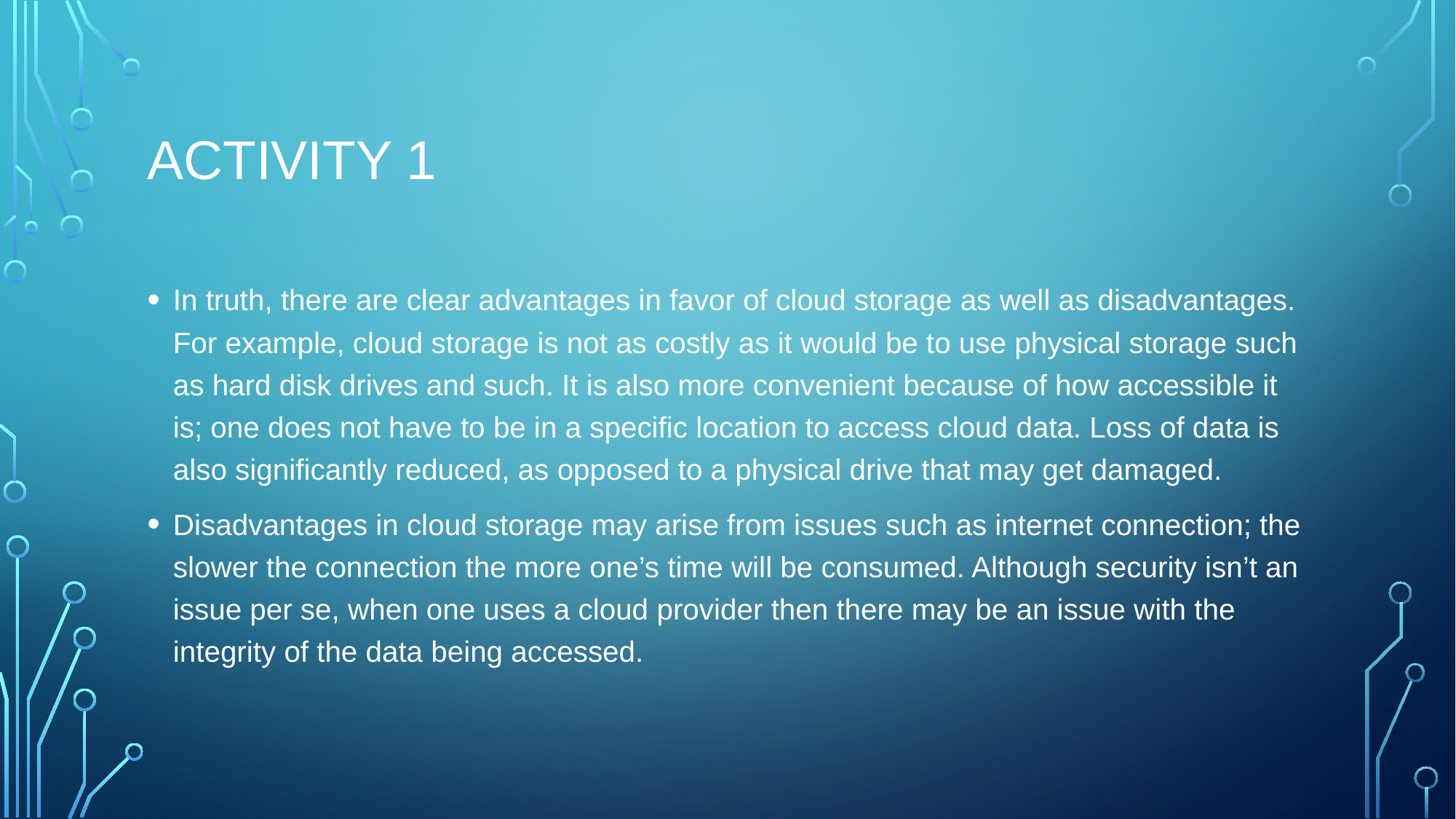

# Activity 1
In truth, there are clear advantages in favor of cloud storage as well as disadvantages. For example, cloud storage is not as costly as it would be to use physical storage such as hard disk drives and such. It is also more convenient because of how accessible it is; one does not have to be in a specific location to access cloud data. Loss of data is also significantly reduced, as opposed to a physical drive that may get damaged.
Disadvantages in cloud storage may arise from issues such as internet connection; the slower the connection the more one’s time will be consumed. Although security isn’t an issue per se, when one uses a cloud provider then there may be an issue with the integrity of the data being accessed.